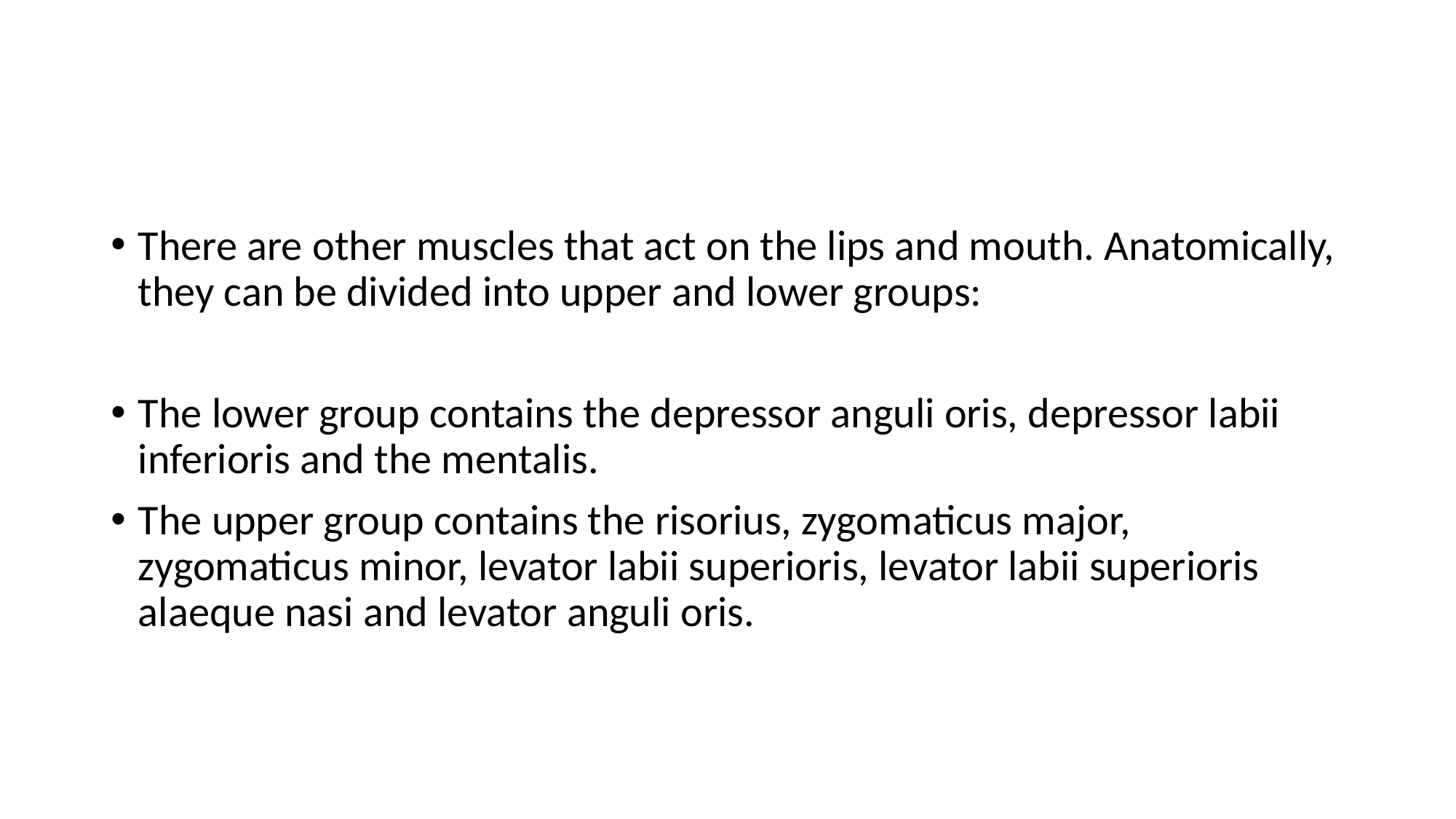

#
There are other muscles that act on the lips and mouth. Anatomically, they can be divided into upper and lower groups:

The lower group contains the depressor anguli oris, depressor labii inferioris and the mentalis.
The upper group contains the risorius, zygomaticus major, zygomaticus minor, levator labii superioris, levator labii superioris alaeque nasi and levator anguli oris.